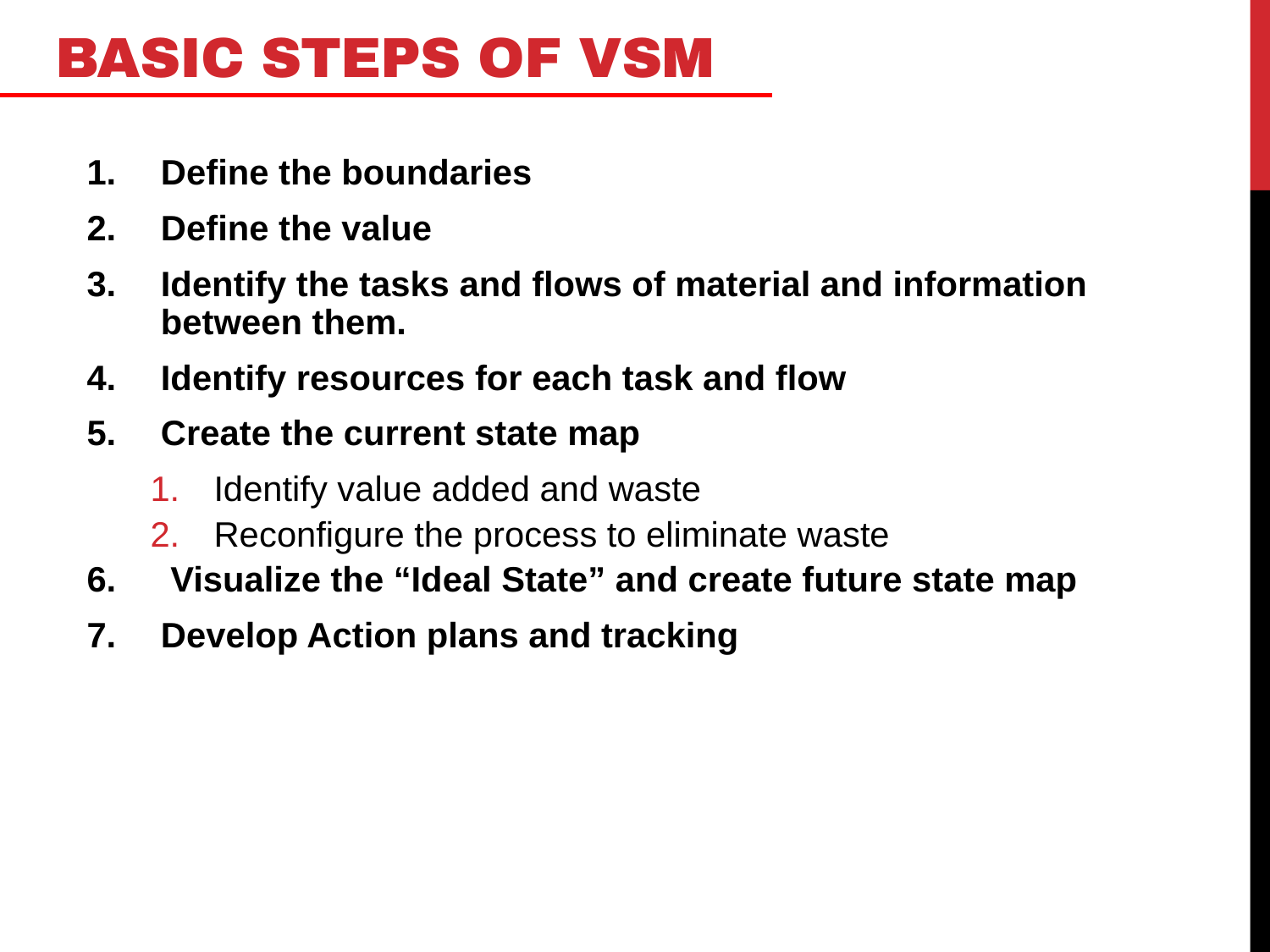

# Basic Steps of VSM
Define the boundaries
Define the value
Identify the tasks and flows of material and information between them.
Identify resources for each task and flow
Create the current state map
Identify value added and waste
Reconfigure the process to eliminate waste
 Visualize the “Ideal State” and create future state map
Develop Action plans and tracking